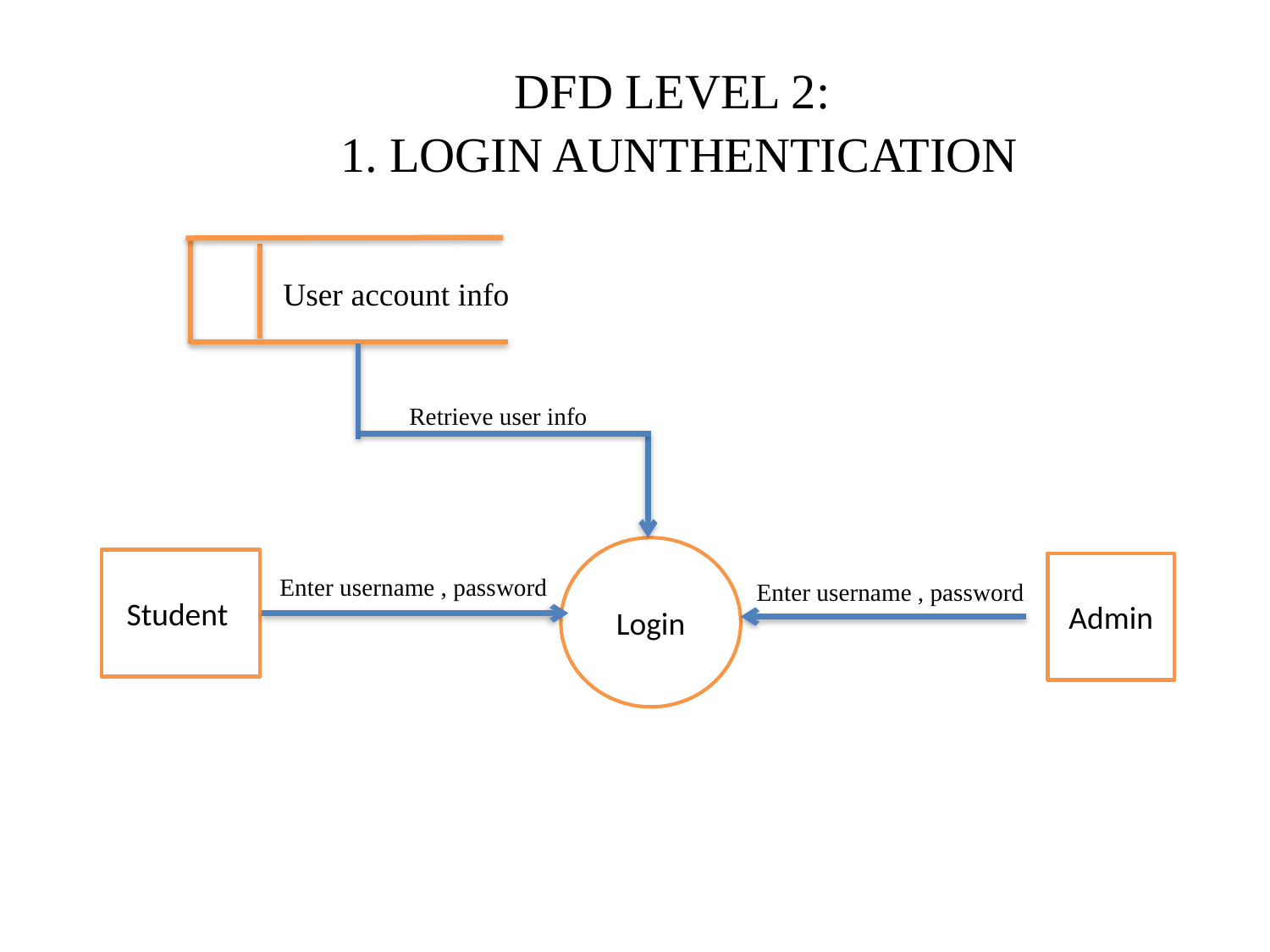

DFD LEVEL 2:
   1. LOGIN AUNTHENTICATION
User account info

Retrieve user info
Login
Student
Admin
Enter username , password
Enter username , password